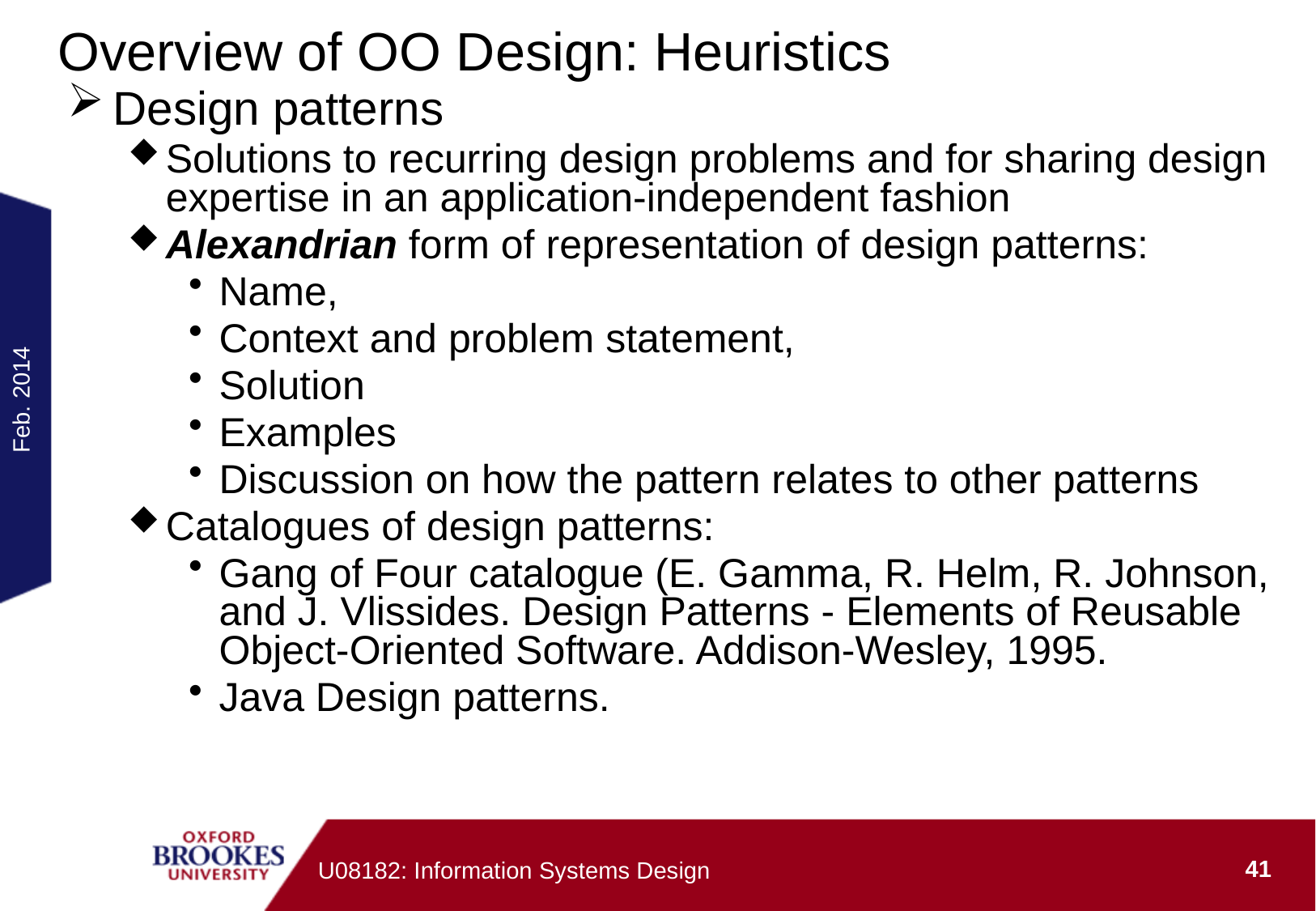

# Overview of OO Design: Heuristics
Design patterns
Solutions to recurring design problems and for sharing design expertise in an application-independent fashion
Alexandrian form of representation of design patterns:
Name,
Context and problem statement,
Solution
Examples
Discussion on how the pattern relates to other patterns
Catalogues of design patterns:
Gang of Four catalogue (E. Gamma, R. Helm, R. Johnson, and J. Vlissides. Design Patterns - Elements of Reusable Object-Oriented Software. Addison-Wesley, 1995.
Java Design patterns.
Feb. 2014
41
U08182: Information Systems Design